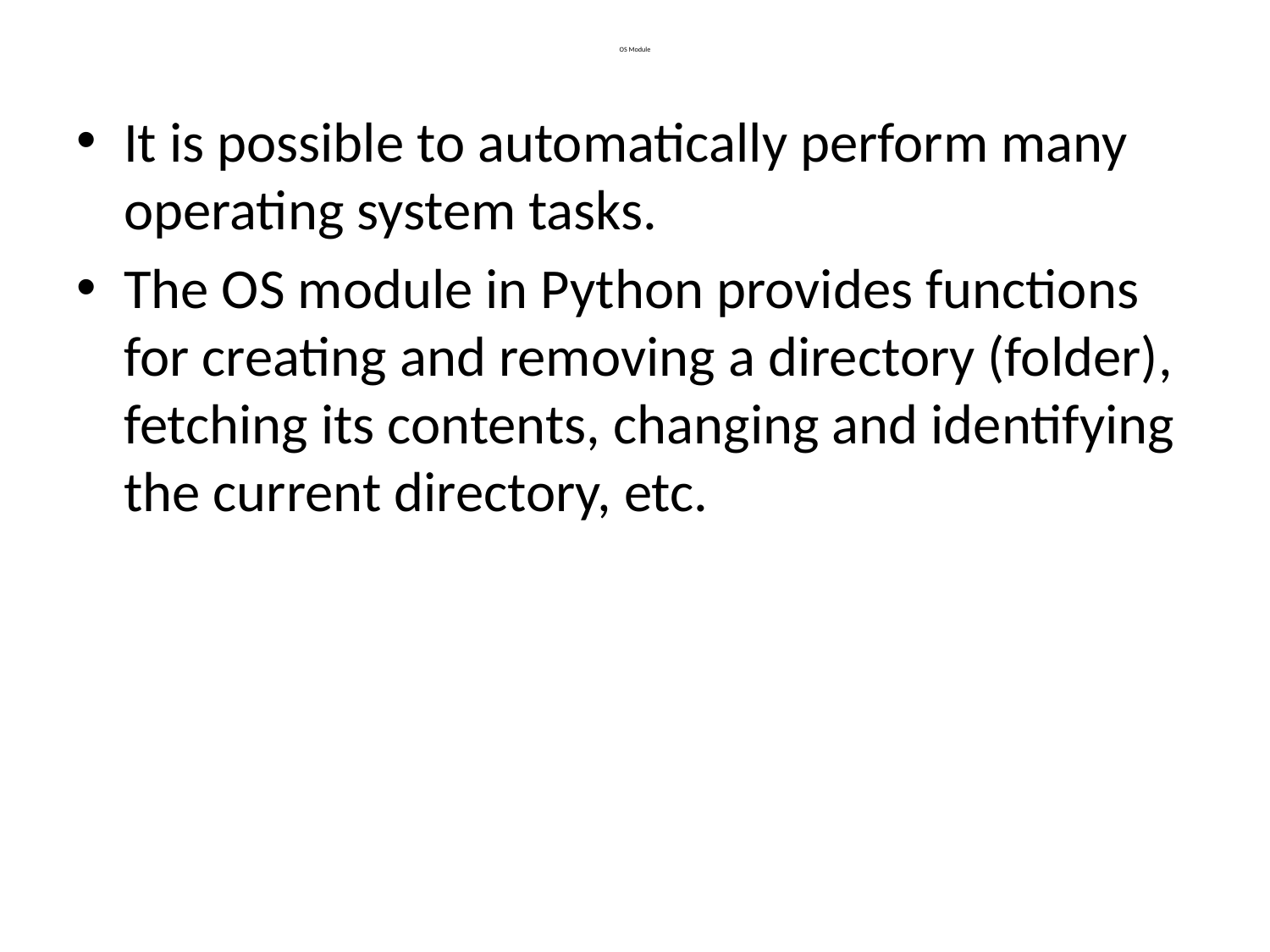

# OS Module
It is possible to automatically perform many operating system tasks.
The OS module in Python provides functions for creating and removing a directory (folder), fetching its contents, changing and identifying the current directory, etc.